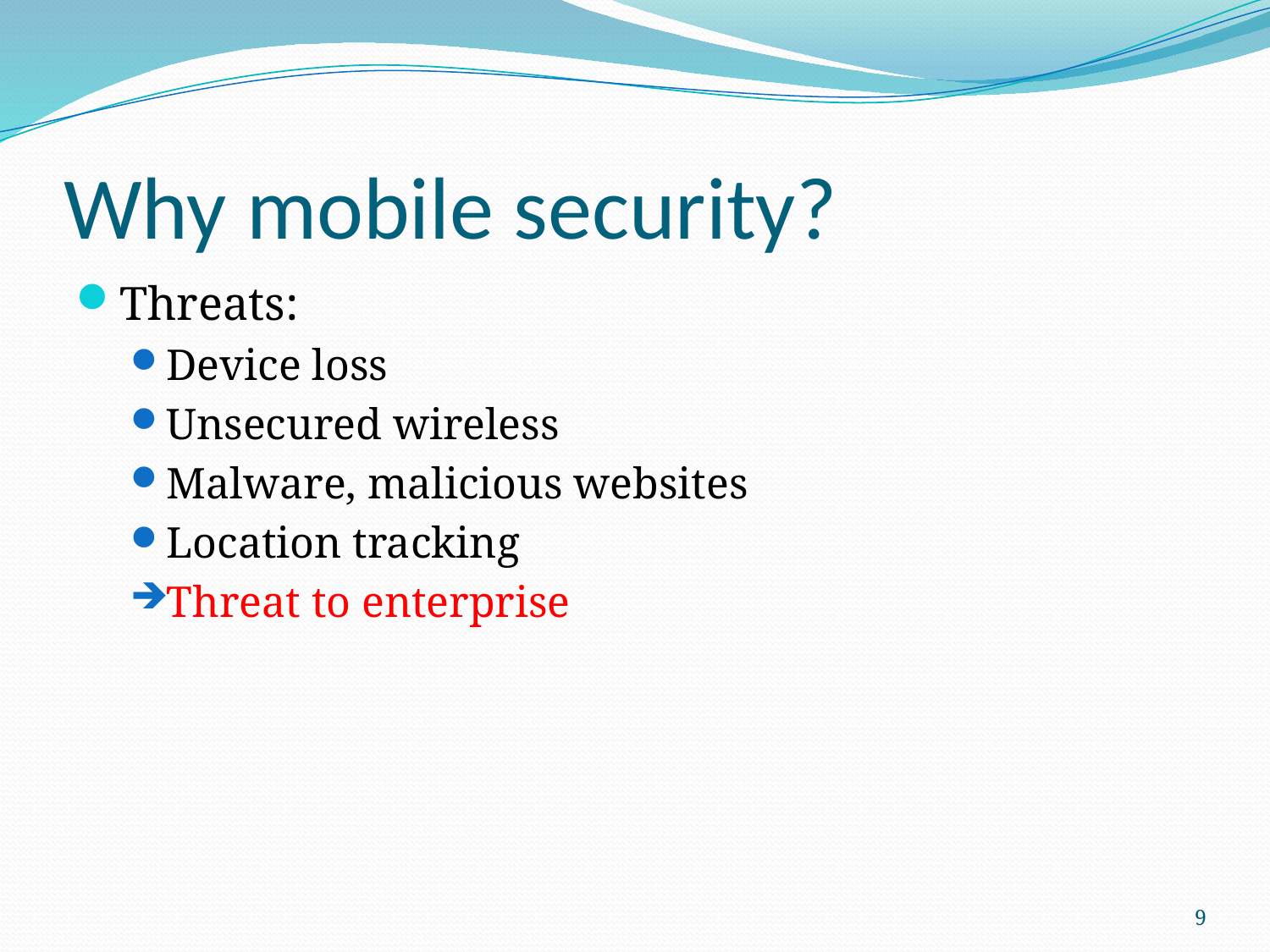

# Why mobile security?
Threats:
Device loss
Unsecured wireless
Malware, malicious websites
Location tracking
Threat to enterprise
9